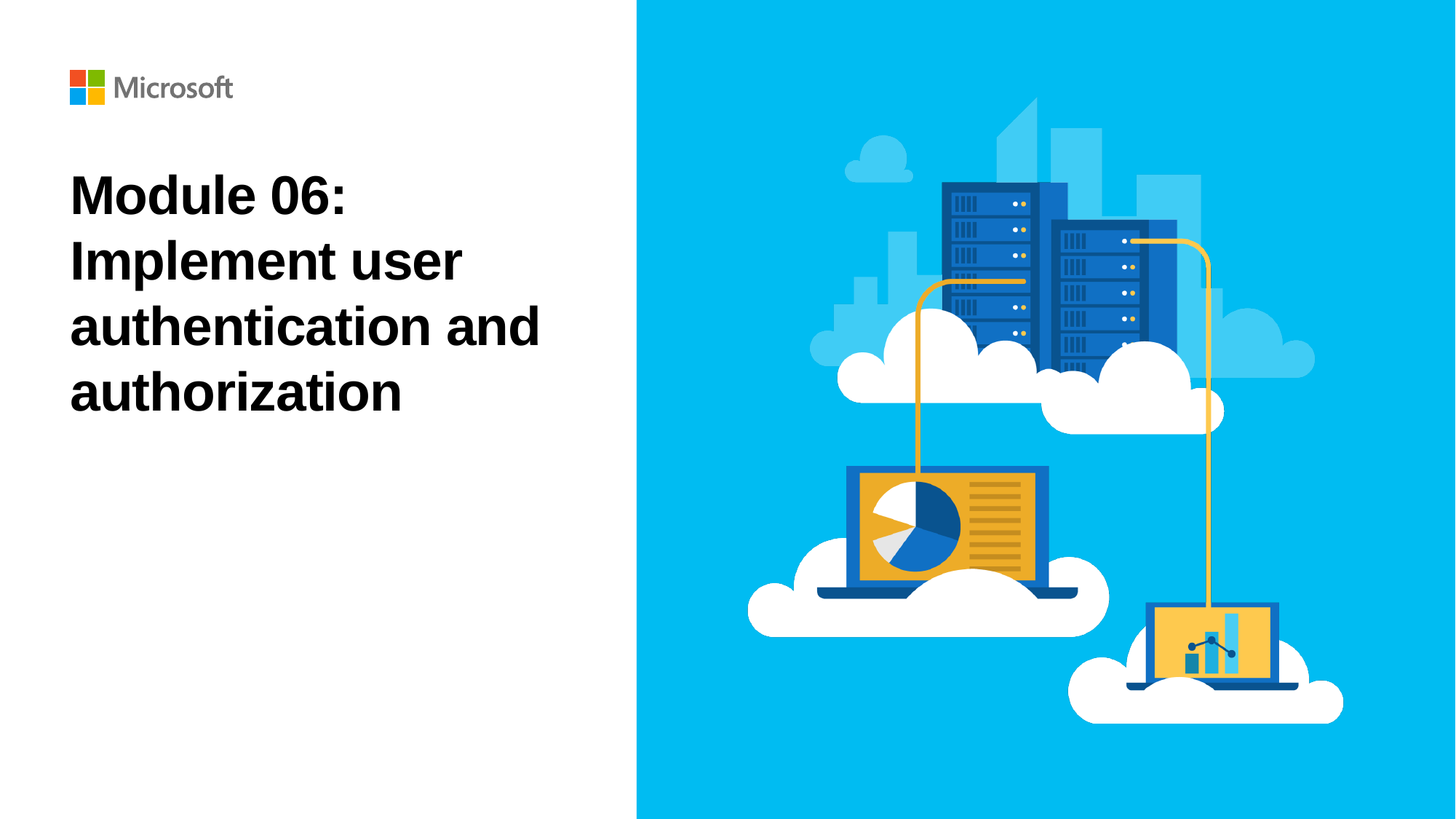

# Module 06: Implement user authentication and authorization